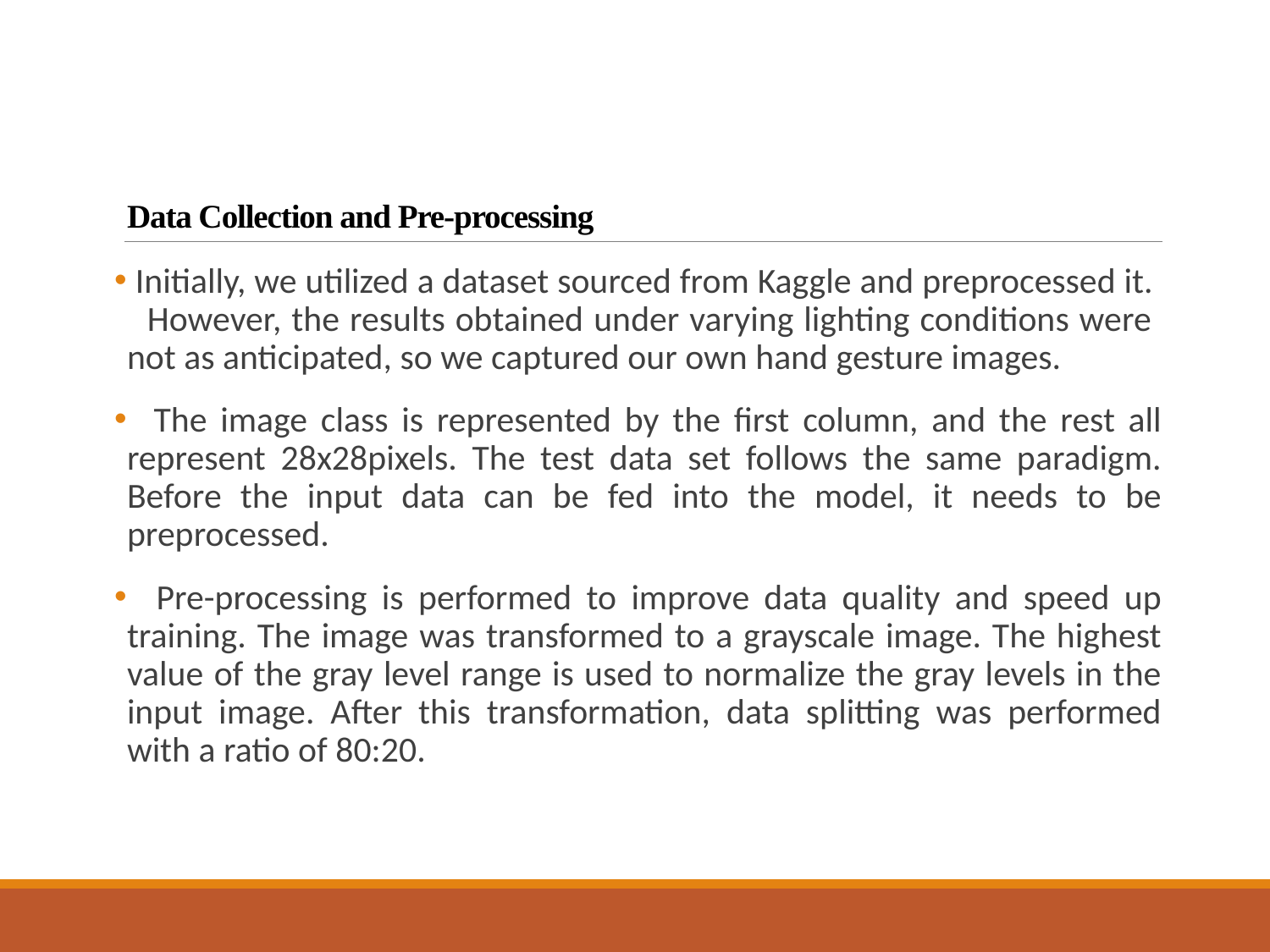

# Data Collection and Pre-processing
 Initially, we utilized a dataset sourced from Kaggle and preprocessed it.    However, the results obtained under varying lighting conditions were  not as anticipated, so we captured our own hand gesture images.
  The image class is represented by the first column, and the rest all represent 28x28pixels. The test data set follows the same paradigm. Before the input data can be fed into the model, it needs to be preprocessed.
  Pre-processing is performed to improve data quality and speed up training. The image was transformed to a grayscale image. The highest value of the gray level range is used to normalize the gray levels in the input image. After this transformation, data splitting was performed with a ratio of 80:20.